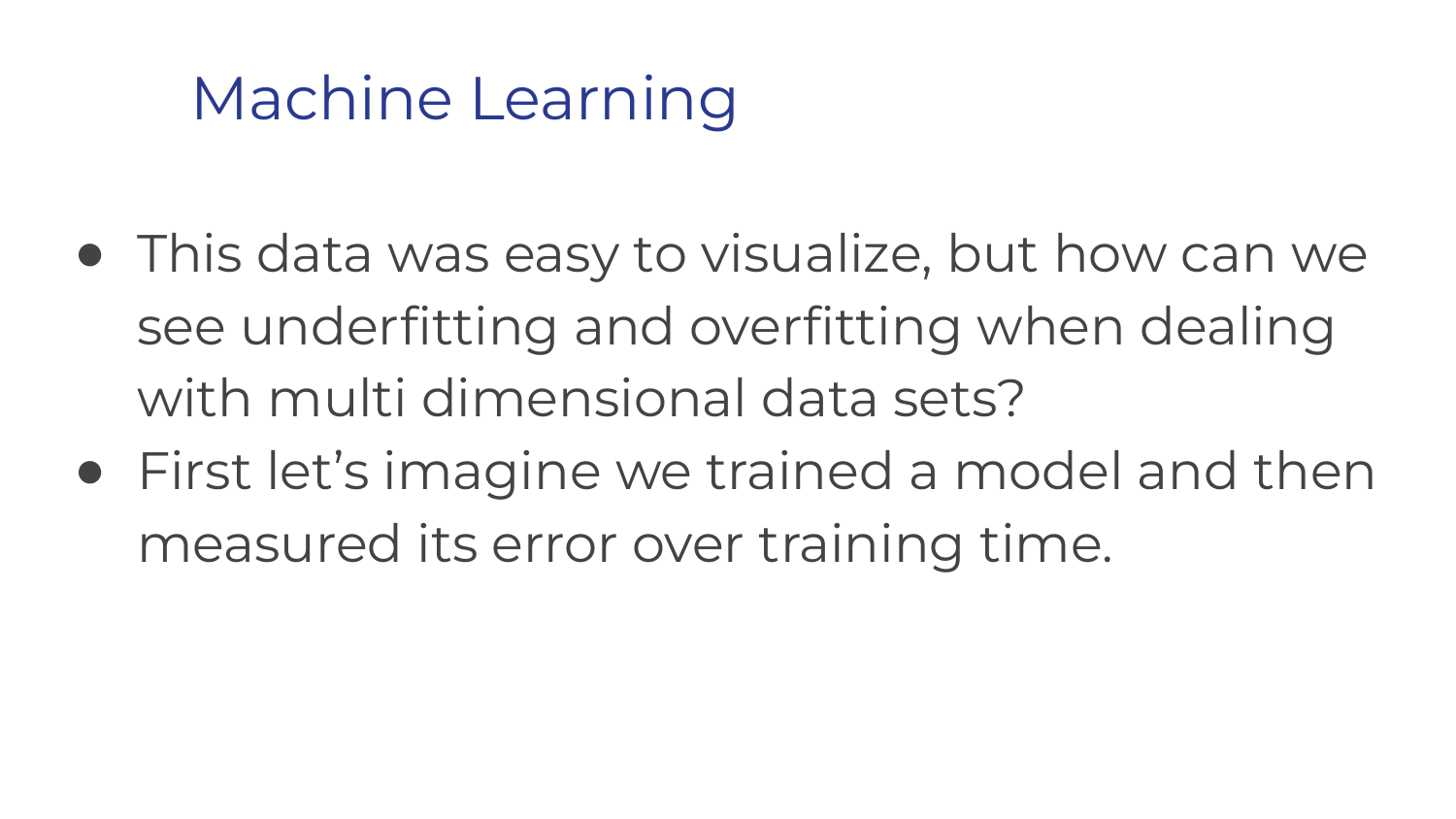

Machine Learning
This data was easy to visualize, but how can we see underfitting and overfitting when dealing with multi dimensional data sets?
First let’s imagine we trained a model and then measured its error over training time.